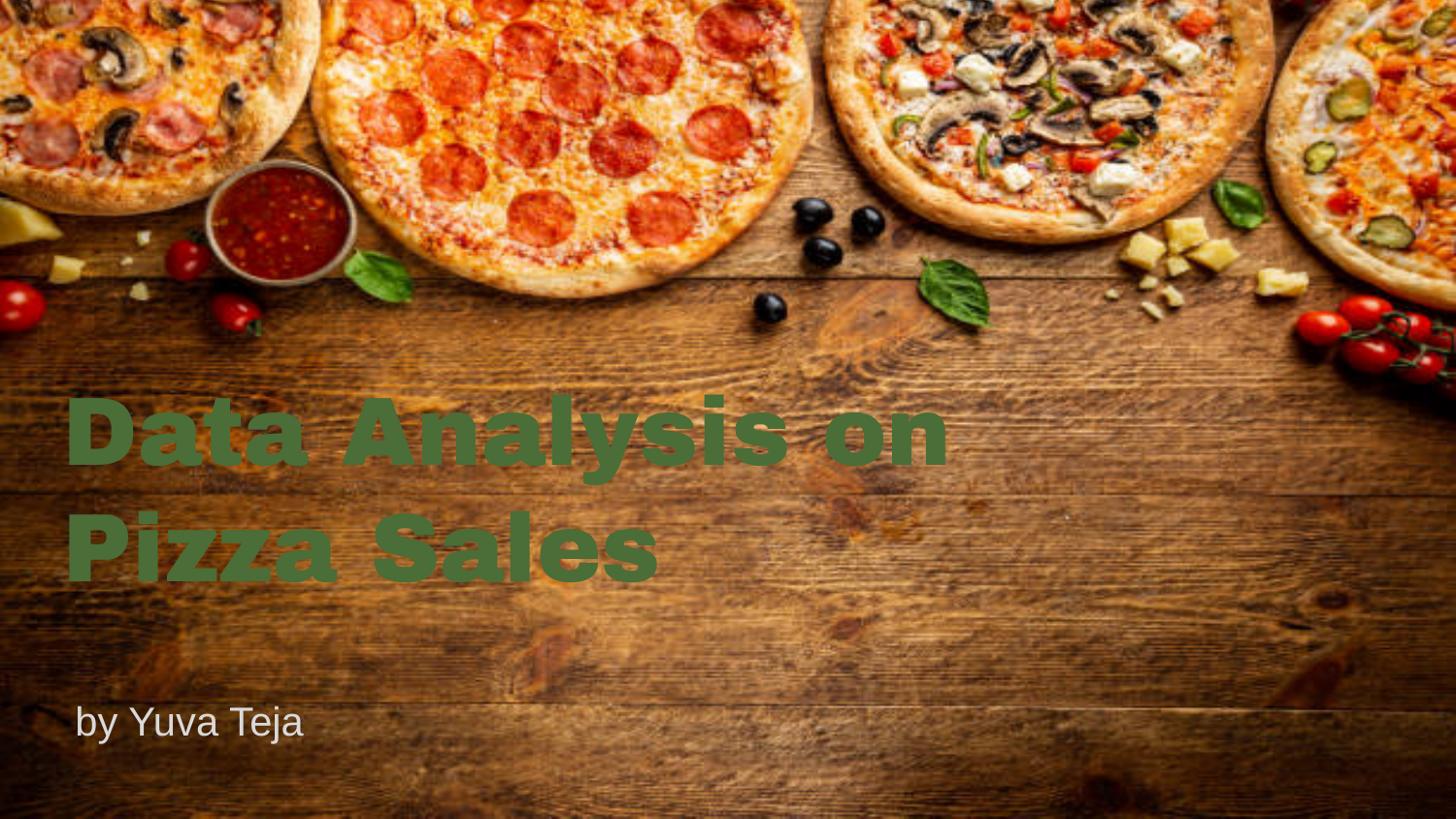

Data Analysis on
Pizza Sales
by Yuva Teja